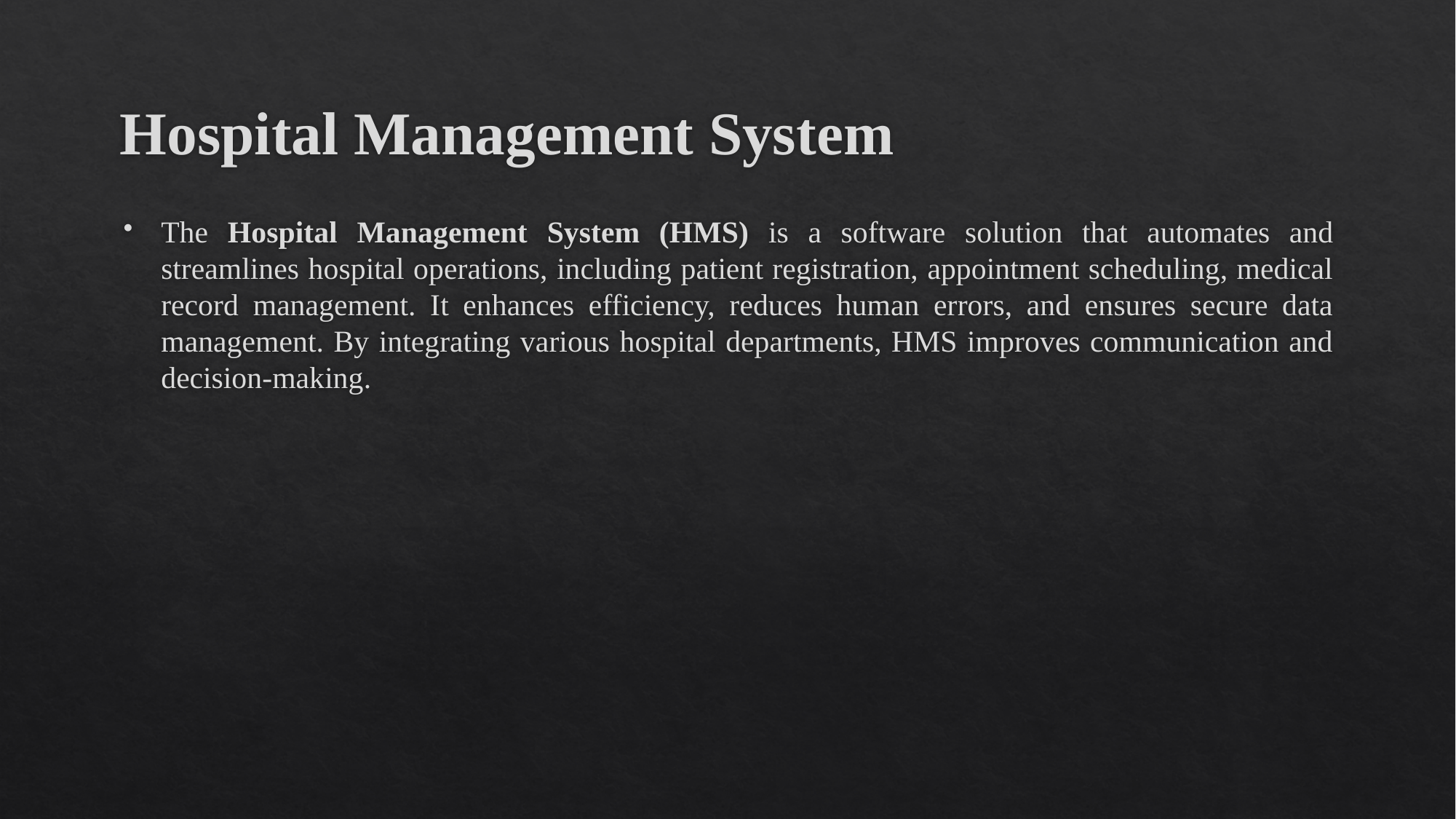

# Hospital Management System
The Hospital Management System (HMS) is a software solution that automates and streamlines hospital operations, including patient registration, appointment scheduling, medical record management. It enhances efficiency, reduces human errors, and ensures secure data management. By integrating various hospital departments, HMS improves communication and decision-making.